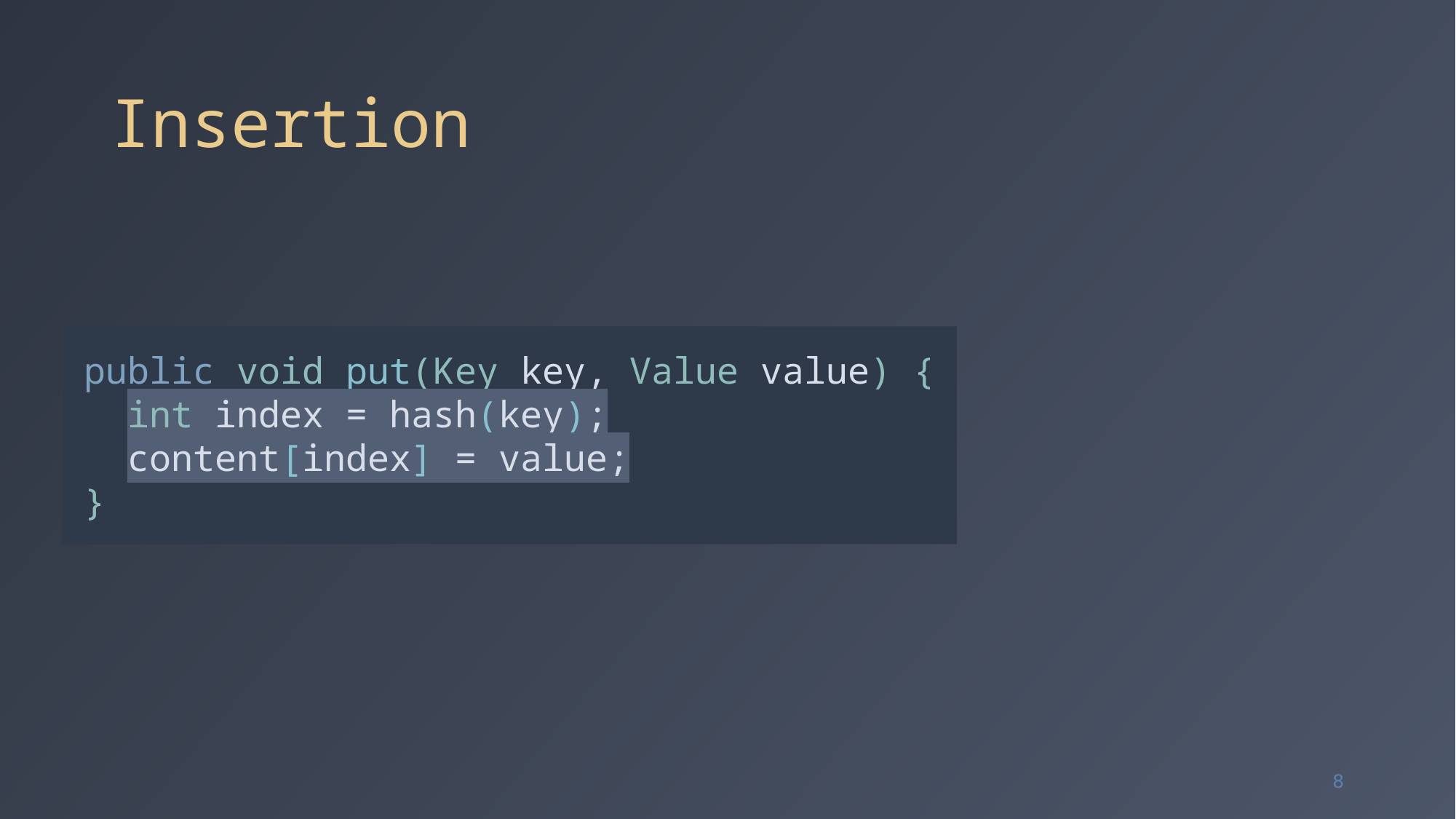

# Insertion
public void put(Key key, Value value) {
  int index = hash(key);
  content[index] = value;
}
8